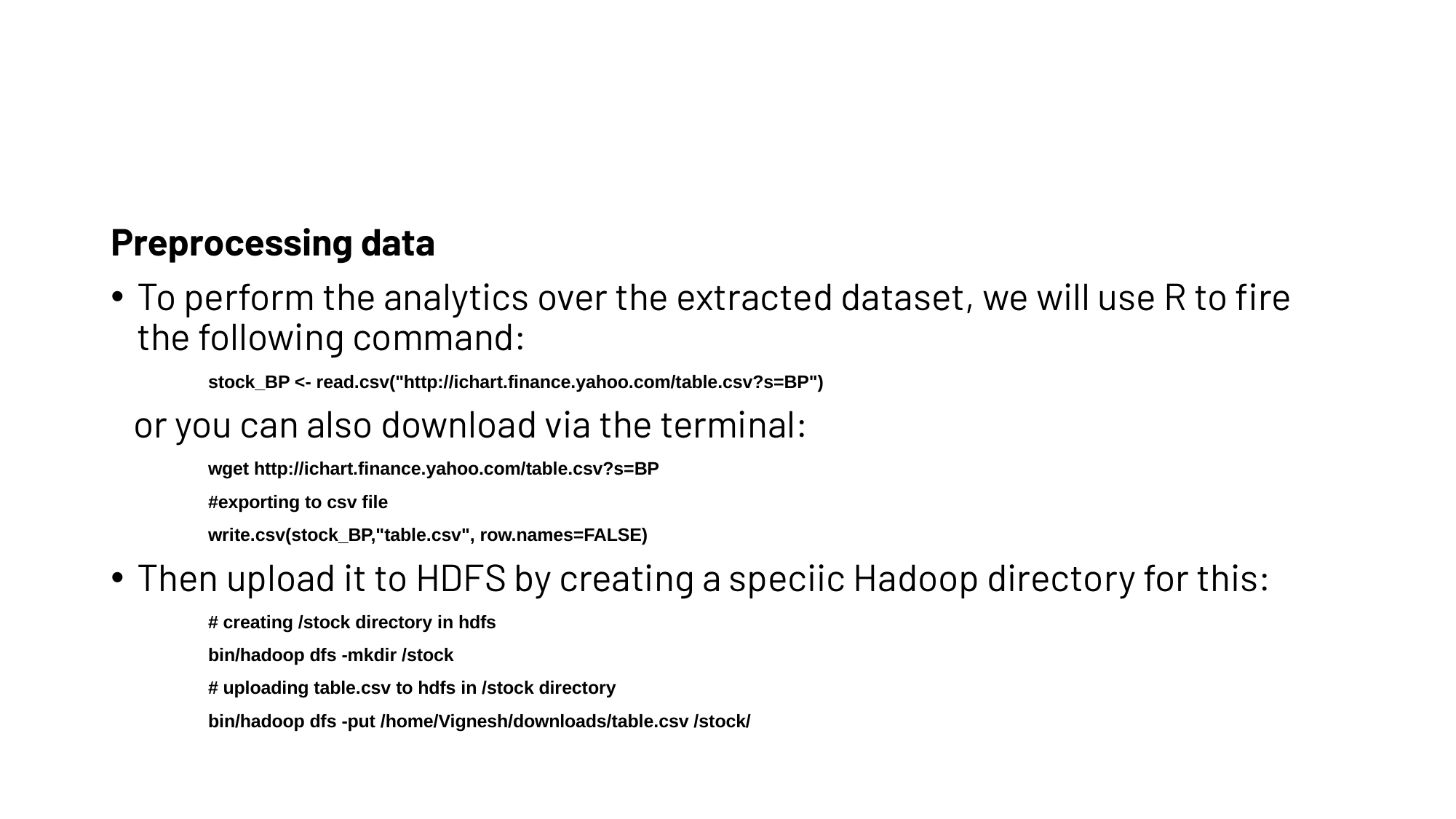

#
Preprocessing data
To perform the analytics over the extracted dataset, we will use R to fire the following command:
	stock_BP <- read.csv("http://ichart.finance.yahoo.com/table.csv?s=BP")
   or you can also download via the terminal:
	wget http://ichart.finance.yahoo.com/table.csv?s=BP
	#exporting to csv file
	write.csv(stock_BP,"table.csv", row.names=FALSE)
Then upload it to HDFS by creating a speciic Hadoop directory for this:
	# creating /stock directory in hdfs
	bin/hadoop dfs -mkdir /stock
	# uploading table.csv to hdfs in /stock directory
	bin/hadoop dfs -put /home/Vignesh/downloads/table.csv /stock/